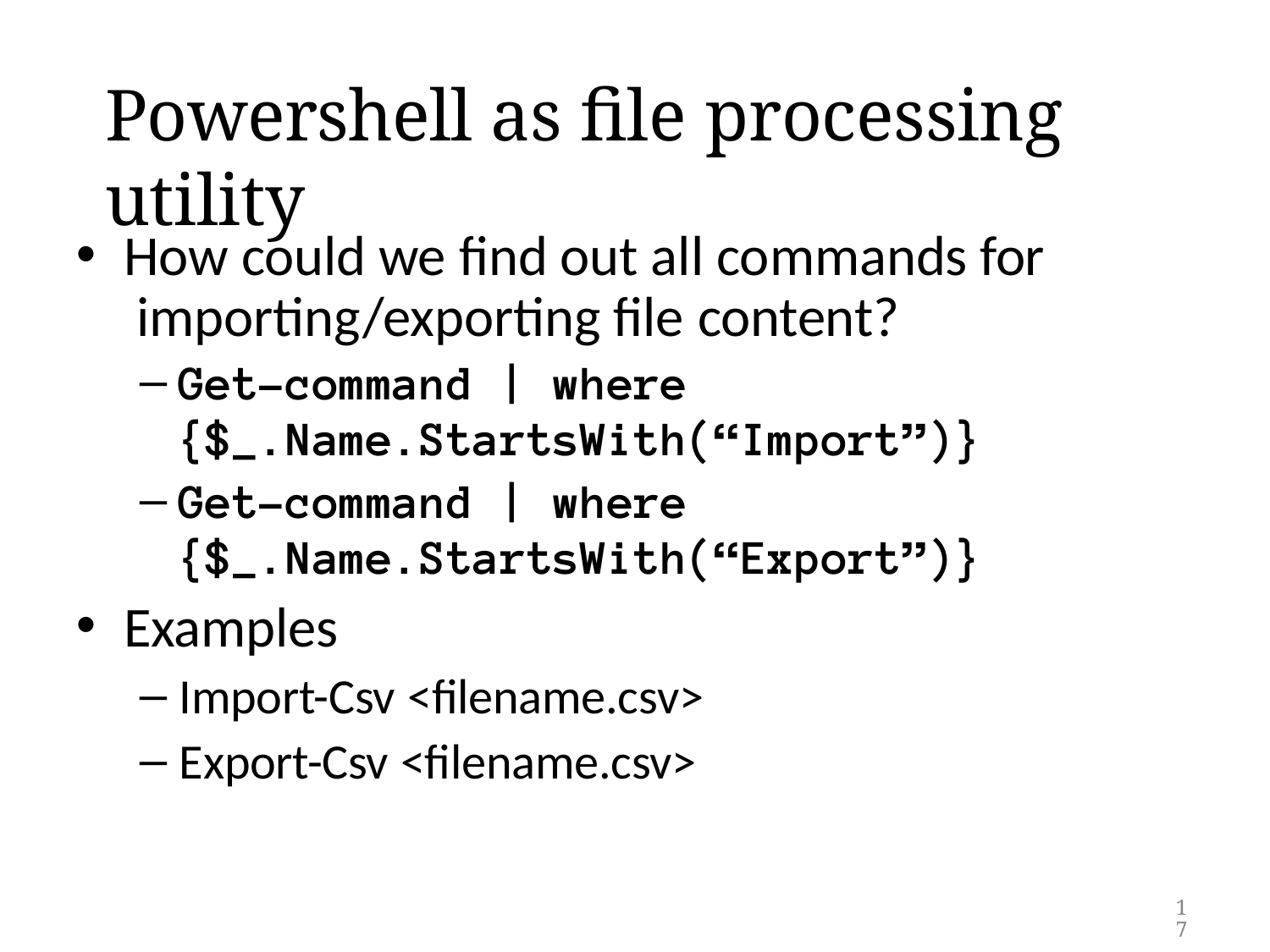

# Powershell as file processing utility
How could we find out all commands for  importing/exporting file content?
Get-command | where
{$_.Name.StartsWith(“Import”)}
Get-command | where
{$_.Name.StartsWith(“Export”)}
Examples
Import-Csv <filename.csv>
Export-Csv <filename.csv>
17